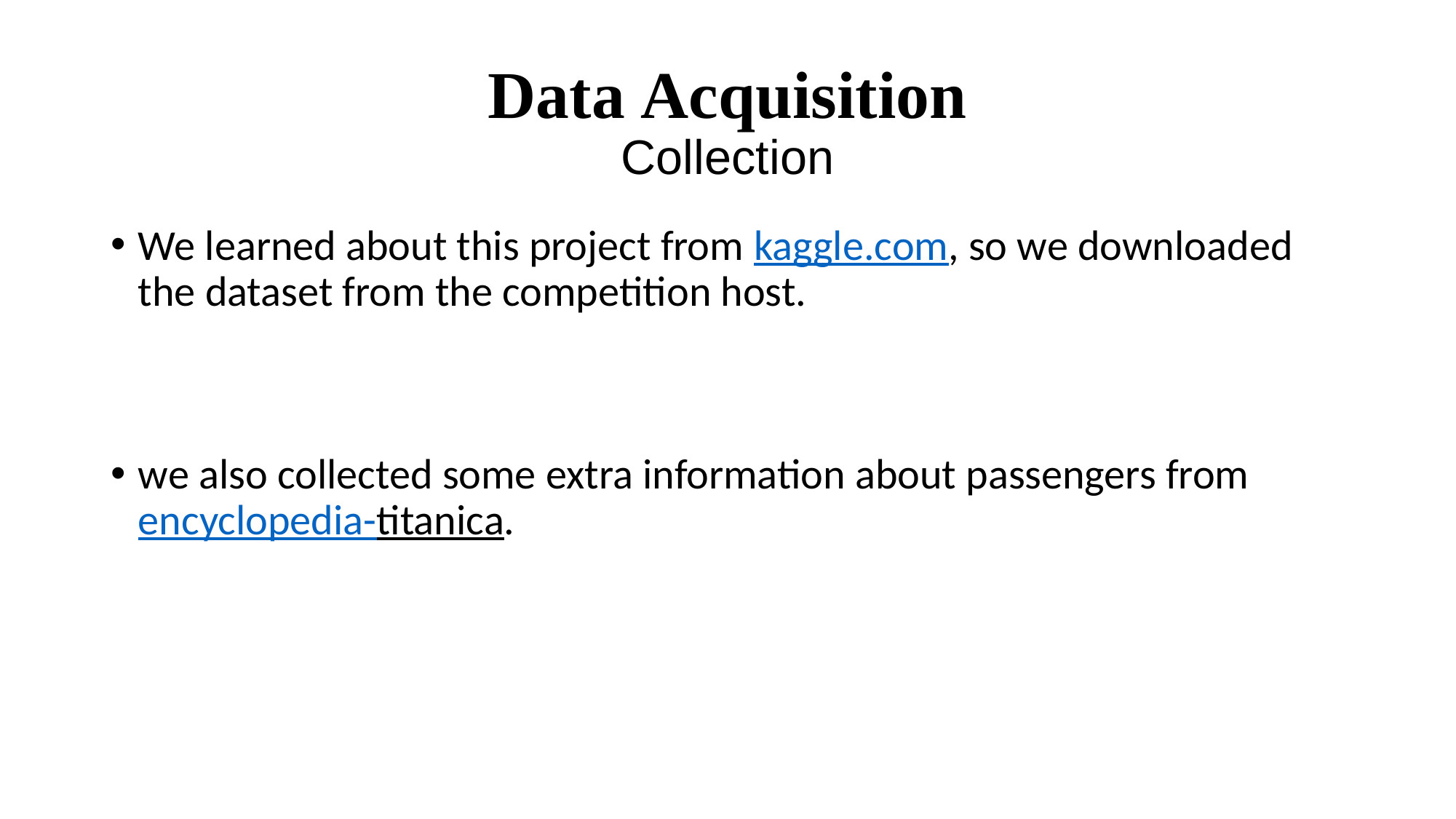

# Data Acquisition Collection
We learned about this project from kaggle.com, so we downloaded the dataset from the competition host.

we also collected some extra information about passengers from encyclopedia-titanica.